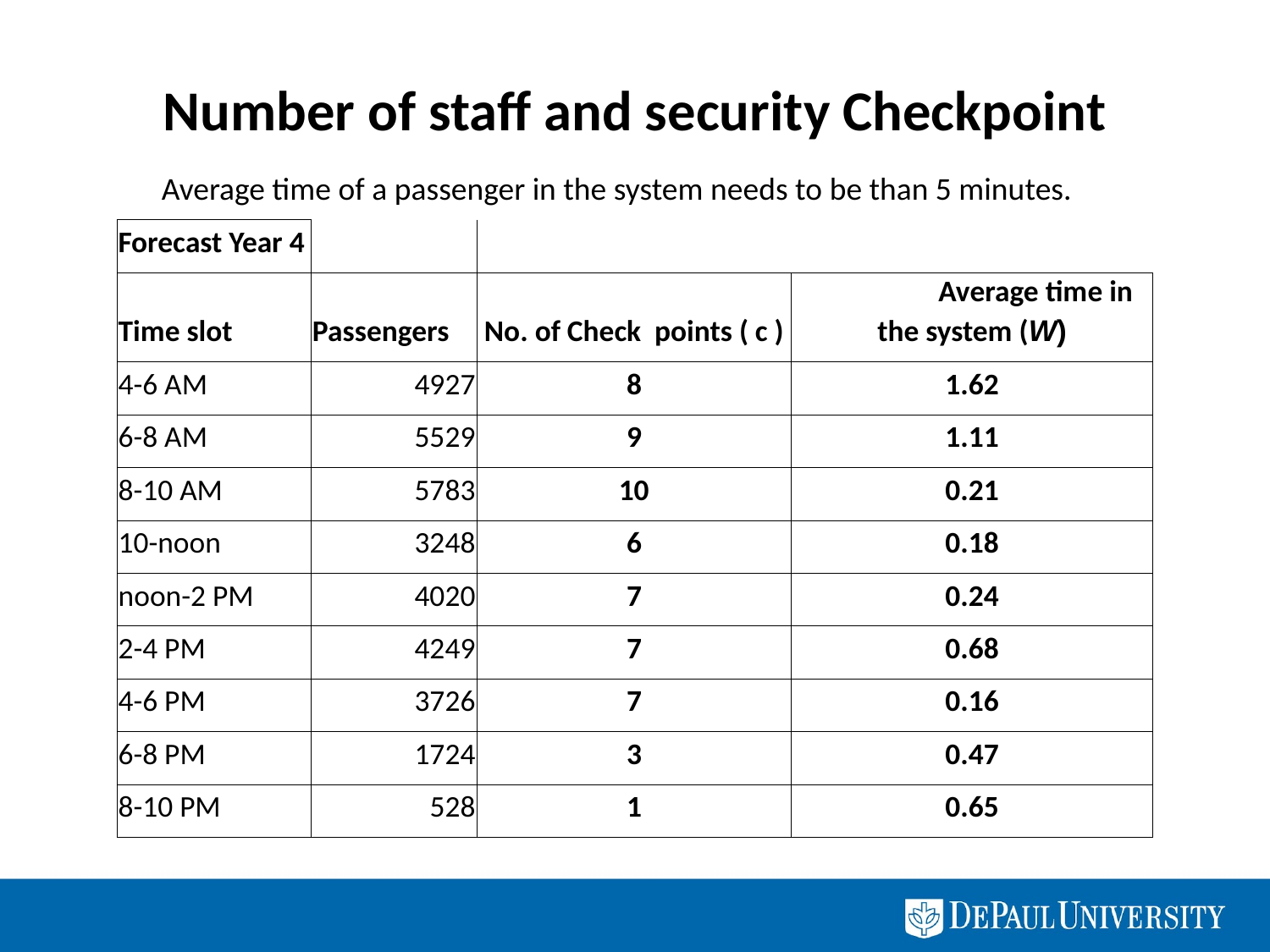

# Number of staff and security Checkpoint
Average time of a passenger in the system needs to be than 5 minutes.
| Forecast Year 4 |  |  |  |
| --- | --- | --- | --- |
| Time slot | Passengers | No. of Check points ( c ) | Average time in the system (W) |
| 4-6 AM | 4927 | 8 | 1.62 |
| 6-8 AM | 5529 | 9 | 1.11 |
| 8-10 AM | 5783 | 10 | 0.21 |
| 10-noon | 3248 | 6 | 0.18 |
| noon-2 PM | 4020 | 7 | 0.24 |
| 2-4 PM | 4249 | 7 | 0.68 |
| 4-6 PM | 3726 | 7 | 0.16 |
| 6-8 PM | 1724 | 3 | 0.47 |
| 8-10 PM | 528 | 1 | 0.65 |